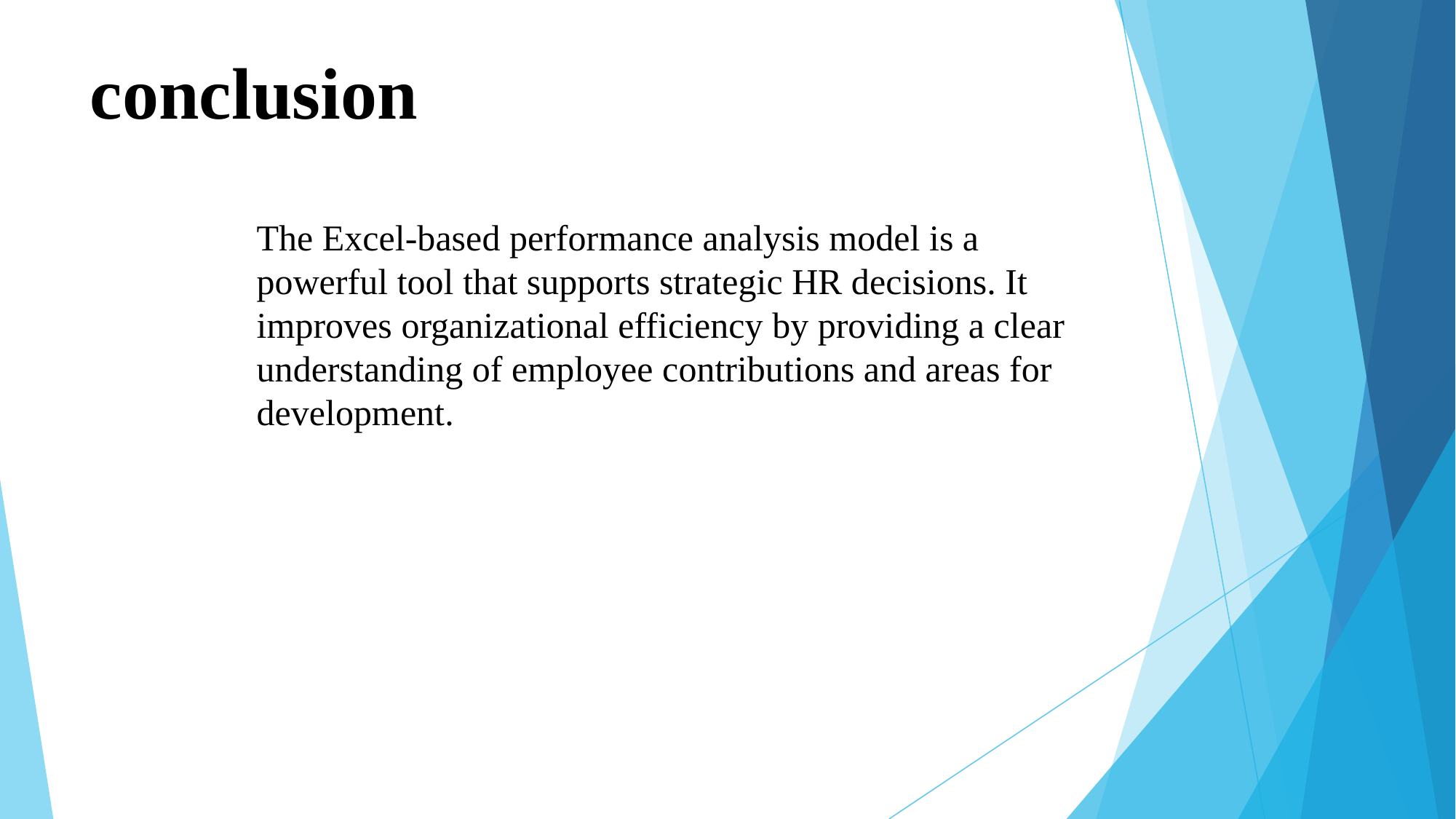

# conclusion
The Excel-based performance analysis model is a powerful tool that supports strategic HR decisions. It improves organizational efficiency by providing a clear understanding of employee contributions and areas for development.